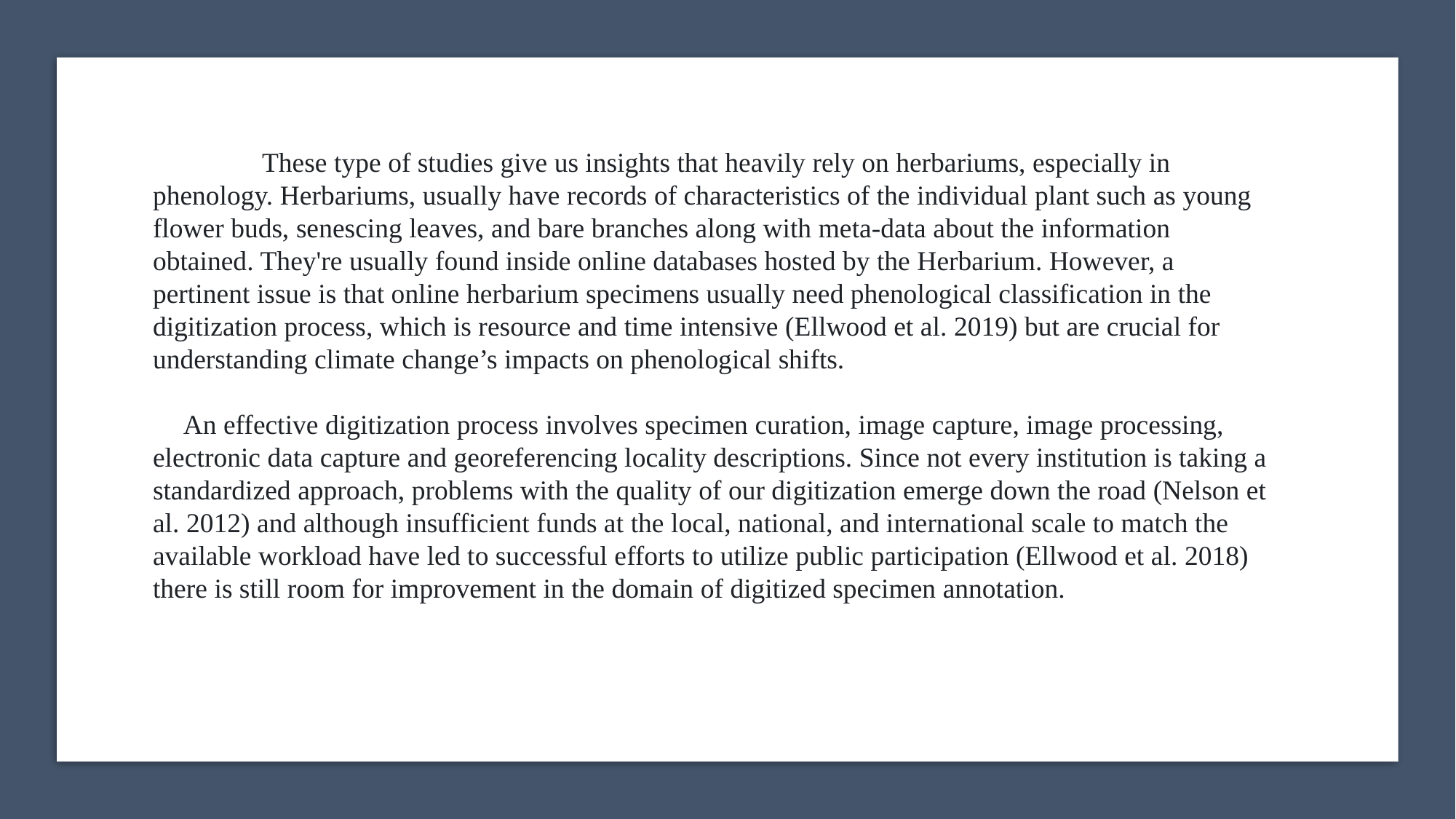

These type of studies give us insights that heavily rely on herbariums, especially in phenology. Herbariums, usually have records of characteristics of the individual plant such as young flower buds, senescing leaves, and bare branches along with meta-data about the information obtained. They're usually found inside online databases hosted by the Herbarium. However, a pertinent issue is that online herbarium specimens usually need phenological classification in the digitization process, which is resource and time intensive (Ellwood et al. 2019) but are crucial for understanding climate change’s impacts on phenological shifts.
    An effective digitization process involves specimen curation, image capture, image processing, electronic data capture and georeferencing locality descriptions. Since not every institution is taking a standardized approach, problems with the quality of our digitization emerge down the road (Nelson et al. 2012) and although insufficient funds at the local, national, and international scale to match the available workload have led to successful efforts to utilize public participation (Ellwood et al. 2018) there is still room for improvement in the domain of digitized specimen annotation.